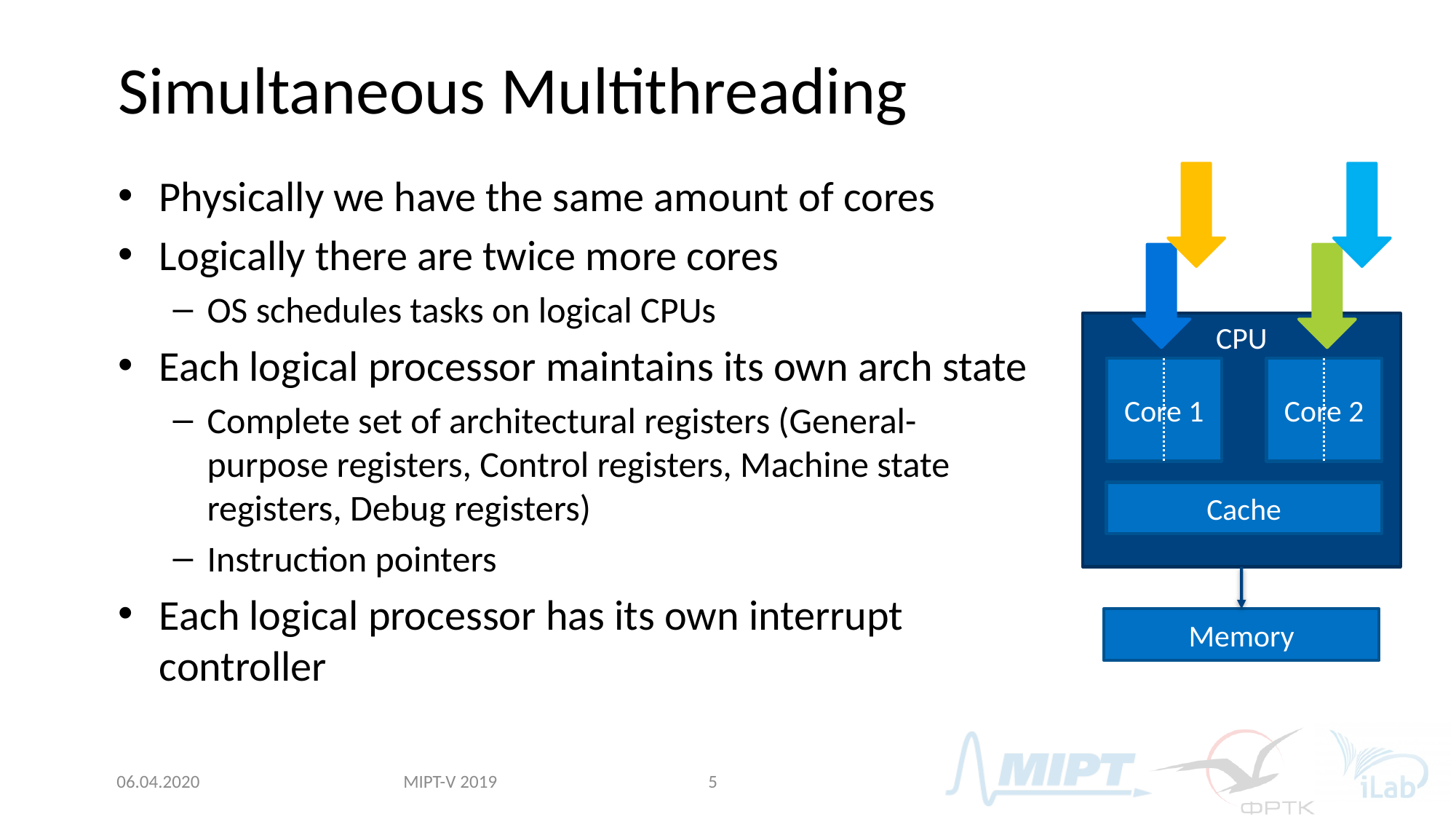

# Simultaneous Multithreading
Physically we have the same amount of cores
Logically there are twice more cores
OS schedules tasks on logical CPUs
Each logical processor maintains its own arch state
Complete set of architectural registers (General-purpose registers, Control registers, Machine state registers, Debug registers)
Instruction pointers
Each logical processor has its own interrupt controller

CPU
Core 1
Core 2
Cache
Memory
MIPT-V 2019
06.04.2020
5